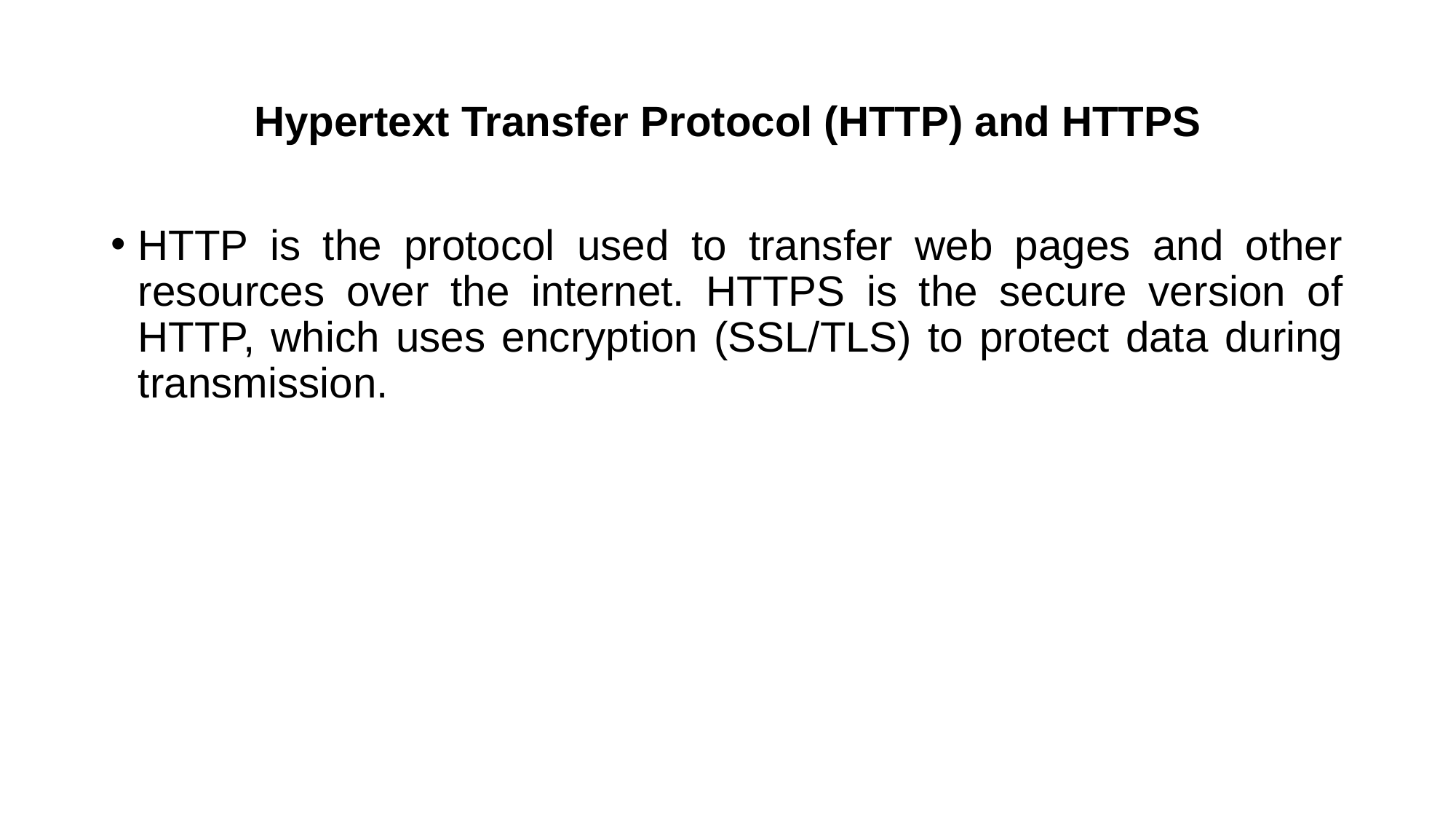

# Hypertext Transfer Protocol (HTTP) and HTTPS
HTTP is the protocol used to transfer web pages and other resources over the internet. HTTPS is the secure version of HTTP, which uses encryption (SSL/TLS) to protect data during transmission.